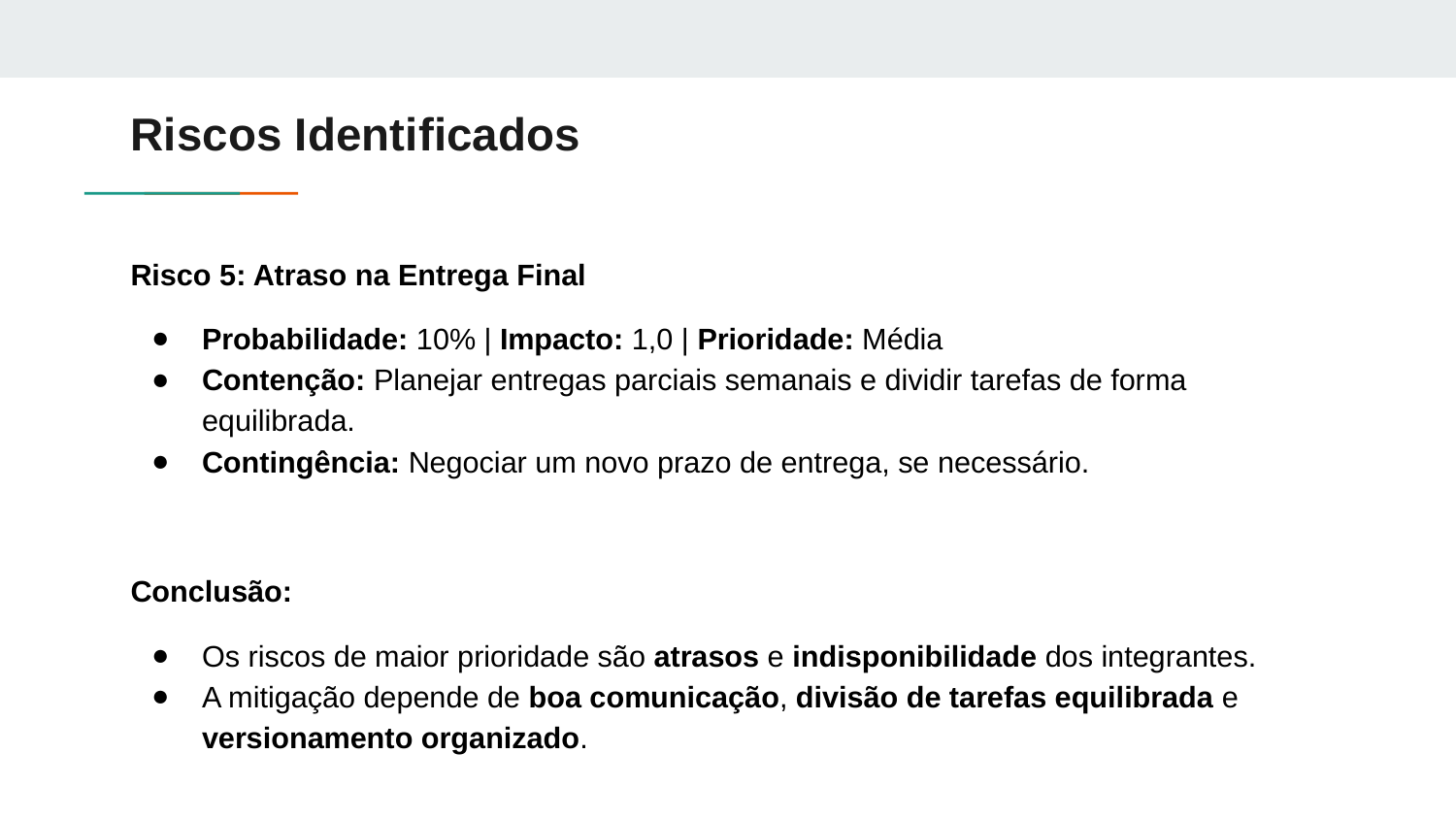

# Riscos Identificados

Risco 5: Atraso na Entrega Final
Probabilidade: 10% | Impacto: 1,0 | Prioridade: Média
Contenção: Planejar entregas parciais semanais e dividir tarefas de forma equilibrada.
Contingência: Negociar um novo prazo de entrega, se necessário.

Conclusão:
Os riscos de maior prioridade são atrasos e indisponibilidade dos integrantes.
A mitigação depende de boa comunicação, divisão de tarefas equilibrada e versionamento organizado.